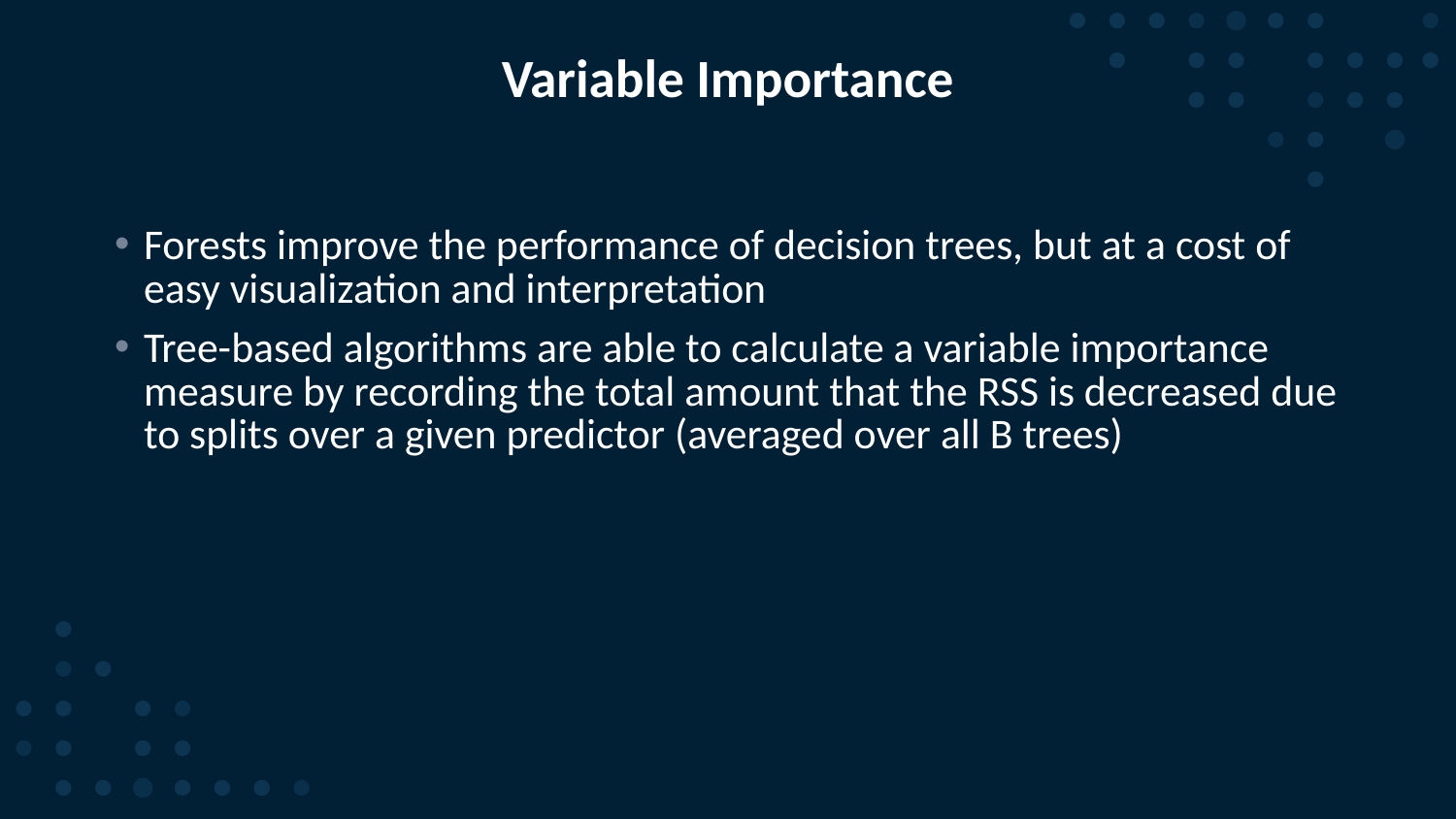

# Variable Importance

Forests improve the performance of decision trees, but at a cost of easy visualization and interpretation
Tree-based algorithms are able to calculate a variable importance measure by recording the total amount that the RSS is decreased due to splits over a given predictor (averaged over all B trees)